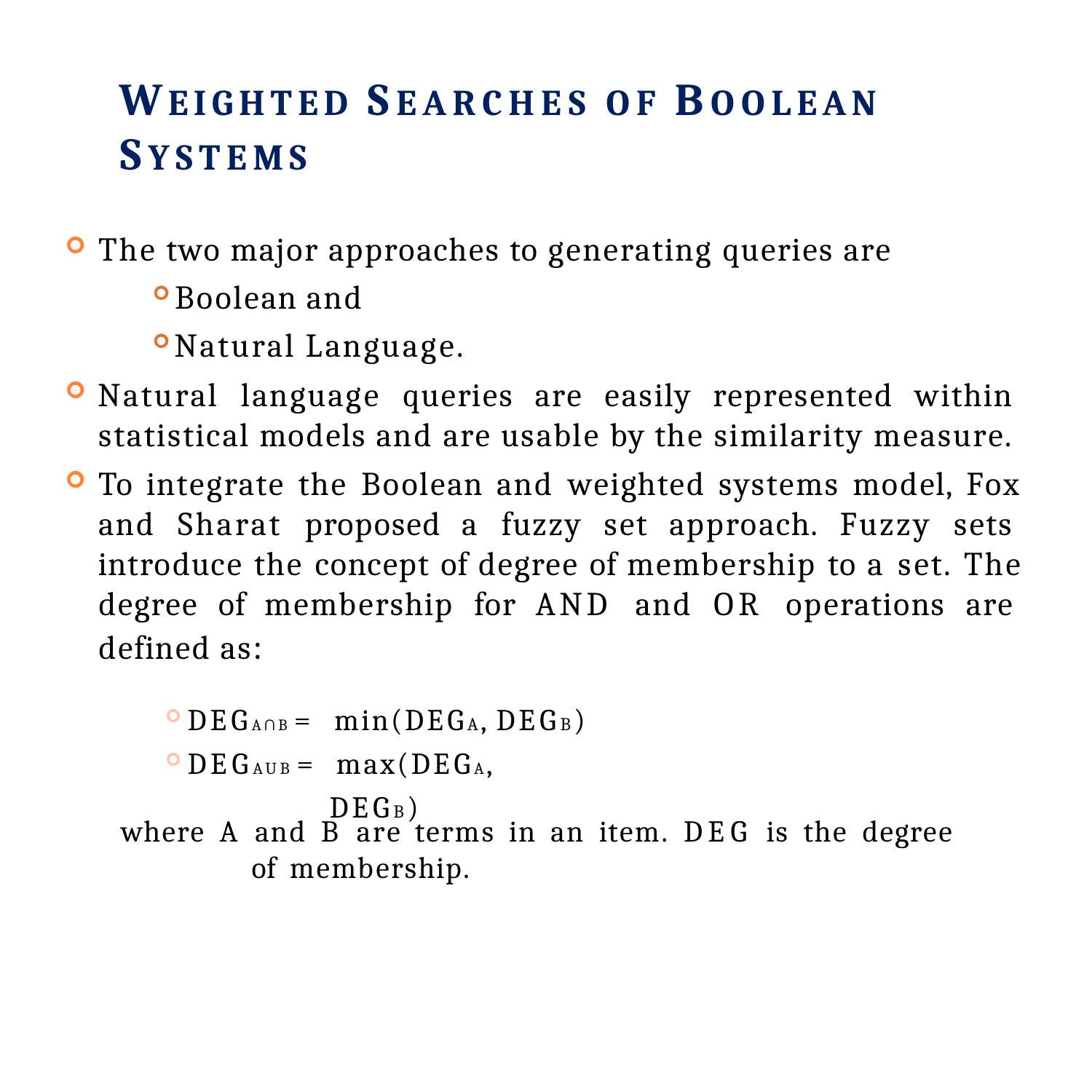

# WEIGHTED SEARCHES OF BOOLEAN  SYSTEMS
The two major approaches to generating queries are
Boolean and
Natural Language.
Natural language queries are easily represented within  statistical models and are usable by the similarity measure.
To integrate the Boolean and weighted systems model, Fox  and Sharat proposed a fuzzy set approach. Fuzzy sets  introduce the concept of degree of membership to a set. The  degree of membership for AND and OR operations are  defined as:
DEGA∩B =
DEGAUB =
min(DEGA, DEGB)  max(DEGA, DEGB)
where  A  and  B  are  terms  in  an  item.  DEG  is  the  degree	of  membership.